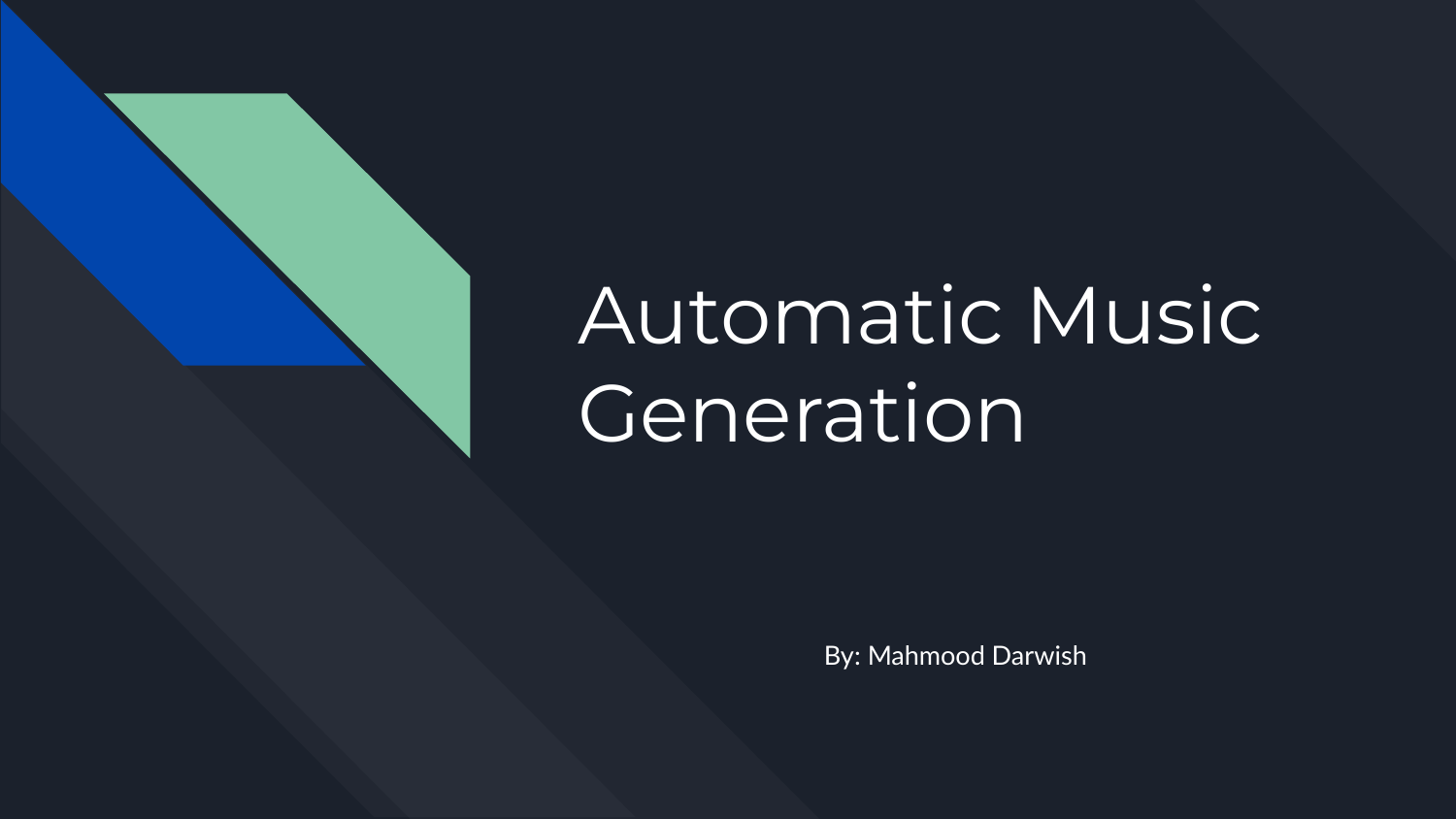

# Automatic Music Generation
By: Mahmood Darwish